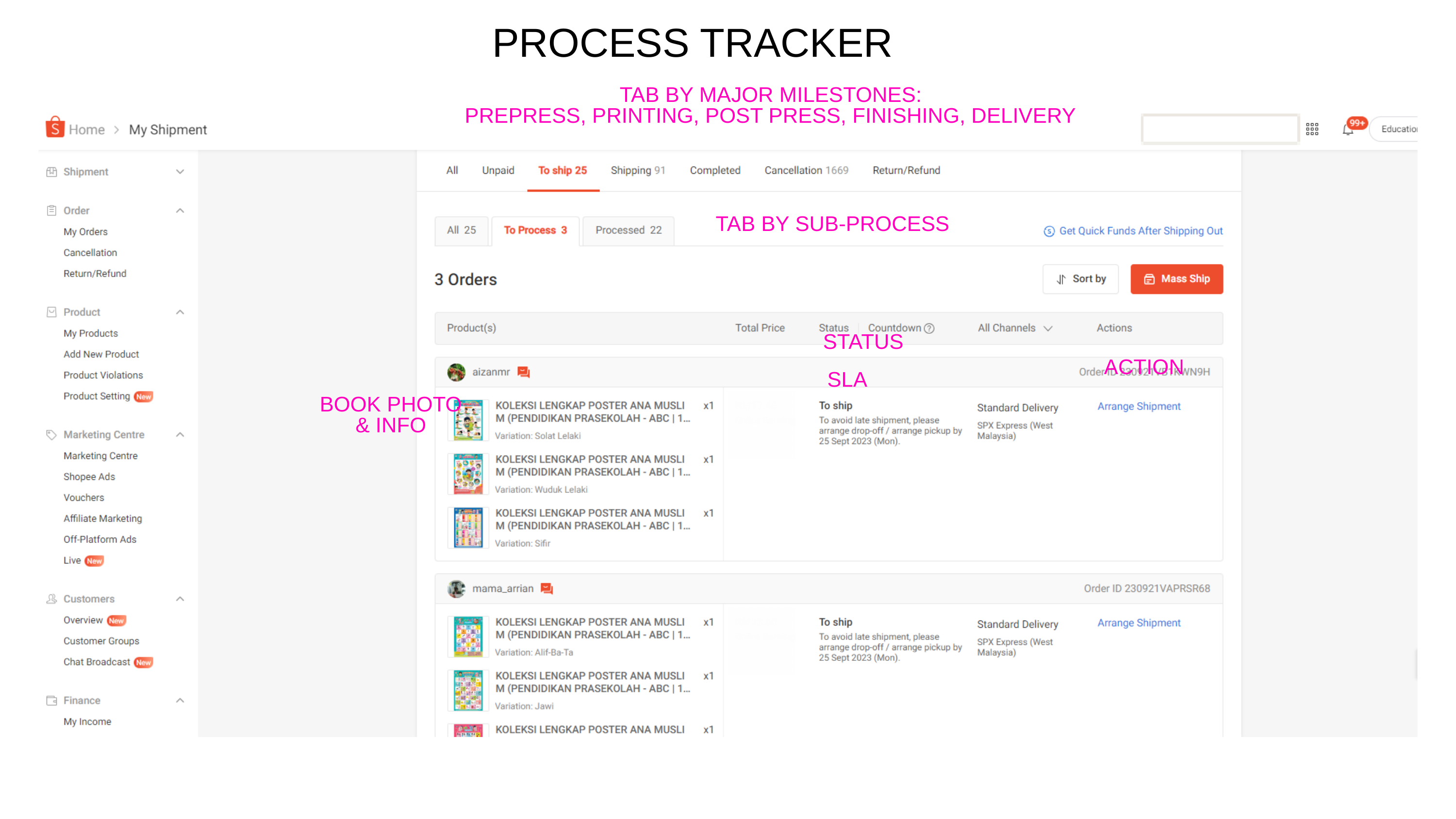

PROCESS TRACKER
TAB BY MAJOR MILESTONES:
PREPRESS, PRINTING, POST PRESS, FINISHING, DELIVERY

TAB BY SUB-PROCESS
STATUS
ACTION
SLA

BOOK PHOTO & INFO